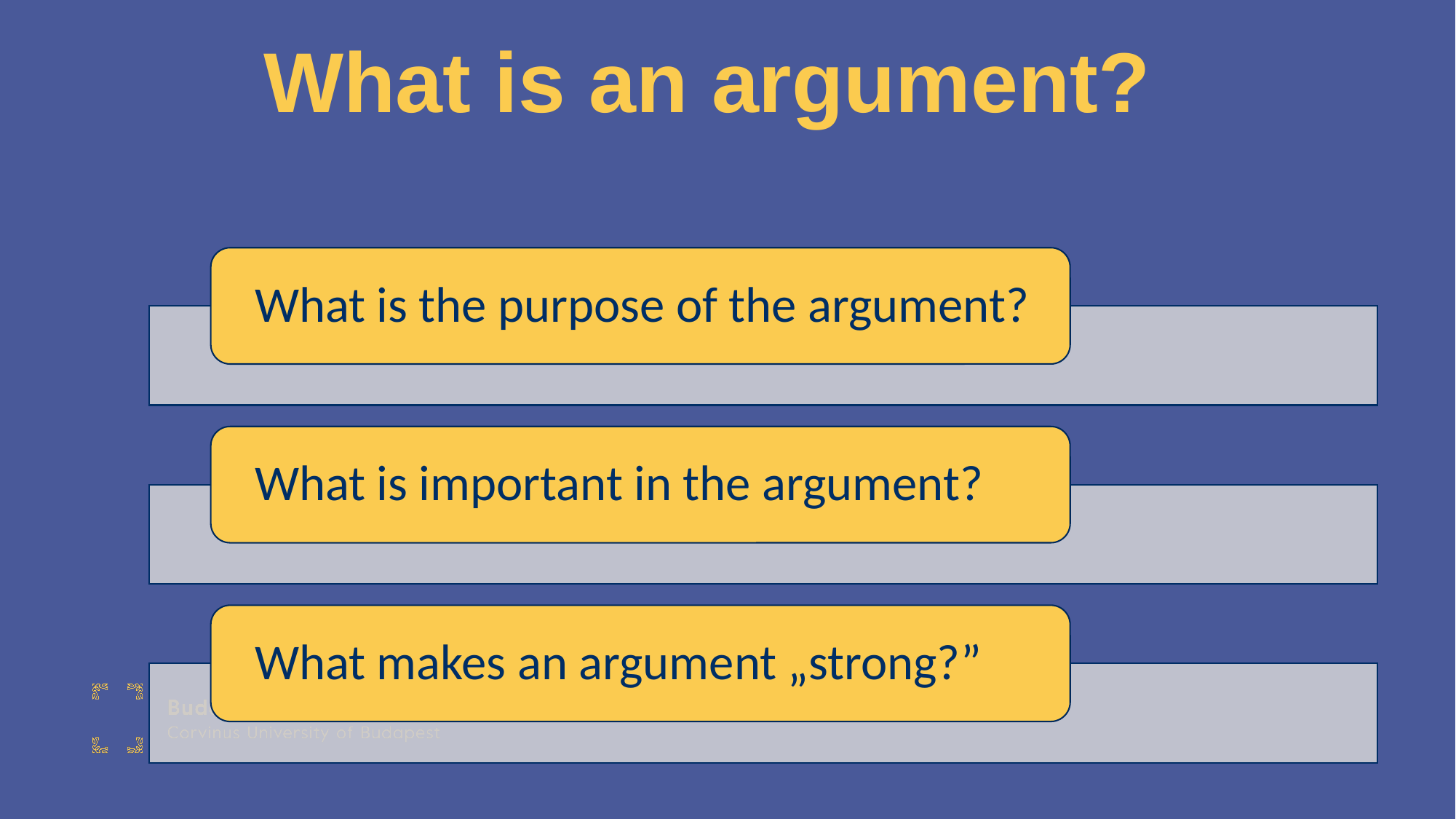

# What is an argument?
What is the purpose of the argument?
What is important in the argument?
What makes an argument „strong?”